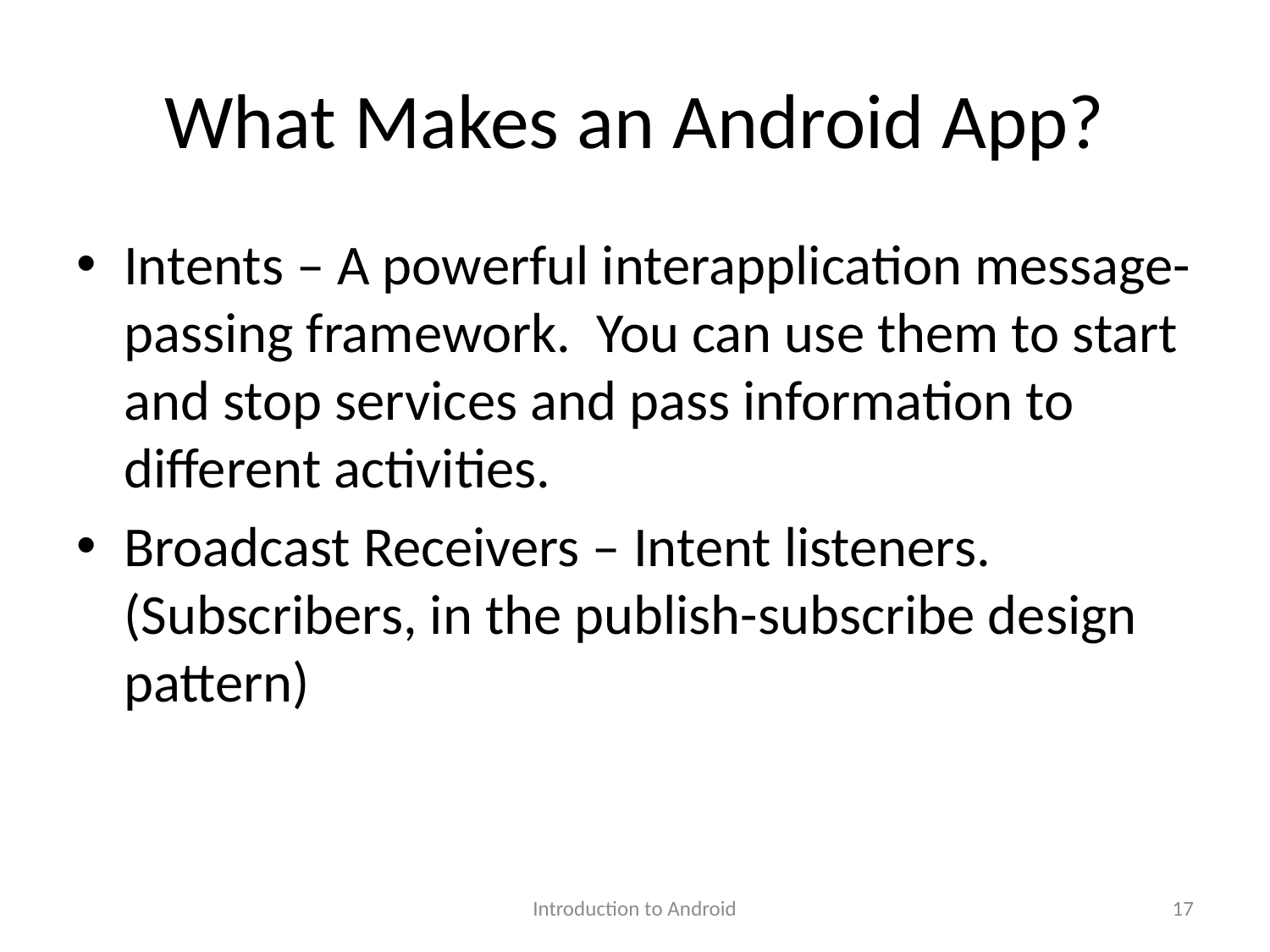

# What Makes an Android App?
Intents – A powerful interapplication message-passing framework.  You can use them to start and stop services and pass information to different activities.
Broadcast Receivers – Intent listeners. (Subscribers, in the publish-subscribe design pattern)

Introduction to Android
17